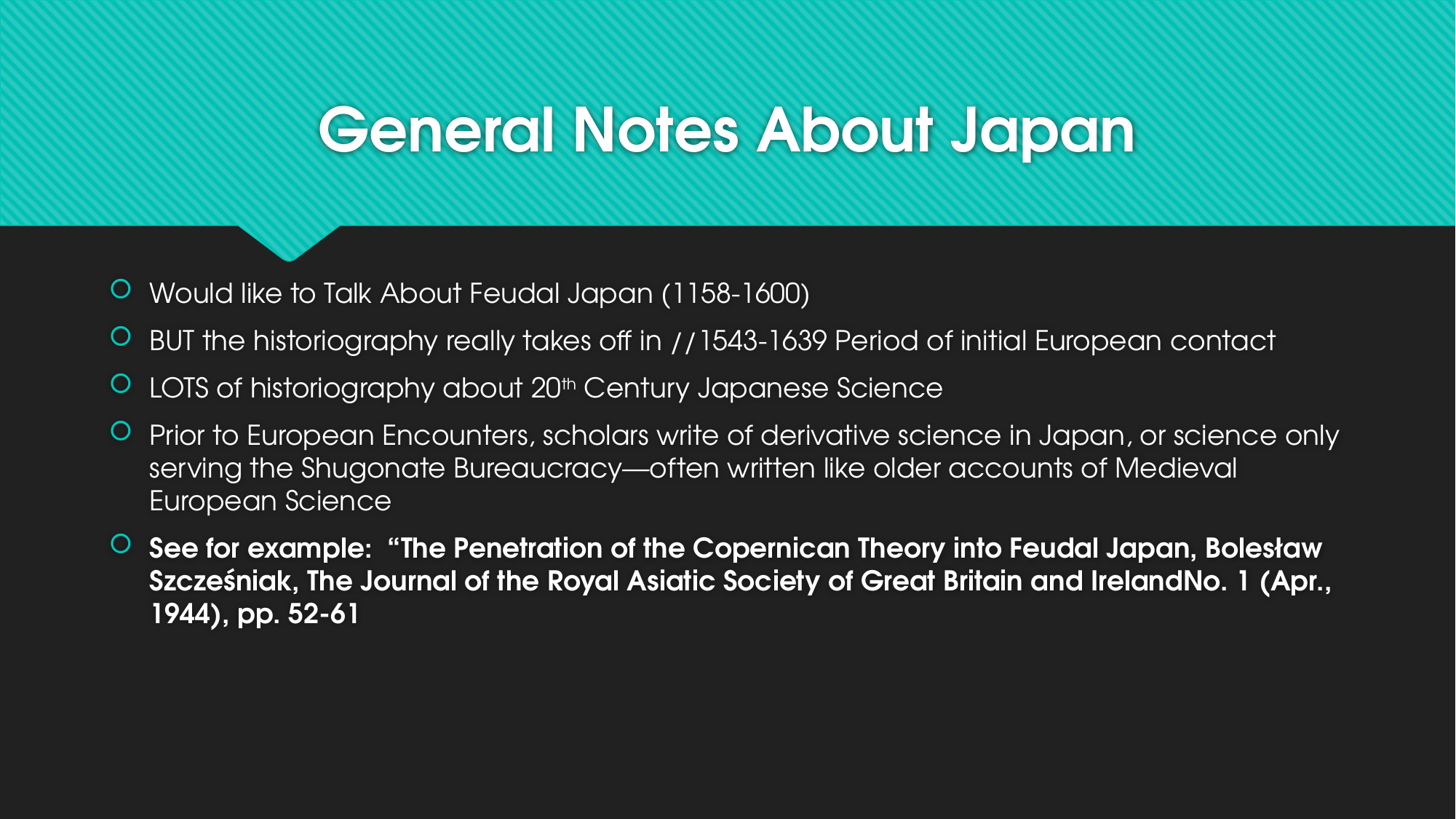

# General Notes About Japan
Would like to Talk About Feudal Japan (1158-1600)
BUT the historiography really takes off in //1543-1639 Period of initial European contact
LOTS of historiography about 20th Century Japanese Science
Prior to European Encounters, scholars write of derivative science in Japan, or science only serving the Shugonate Bureaucracy—often written like older accounts of Medieval European Science
See for example:  “The Penetration of the Copernican Theory into Feudal Japan, Bolesław Szcześniak, The Journal of the Royal Asiatic Society of Great Britain and IrelandNo. 1 (Apr., 1944), pp. 52-61